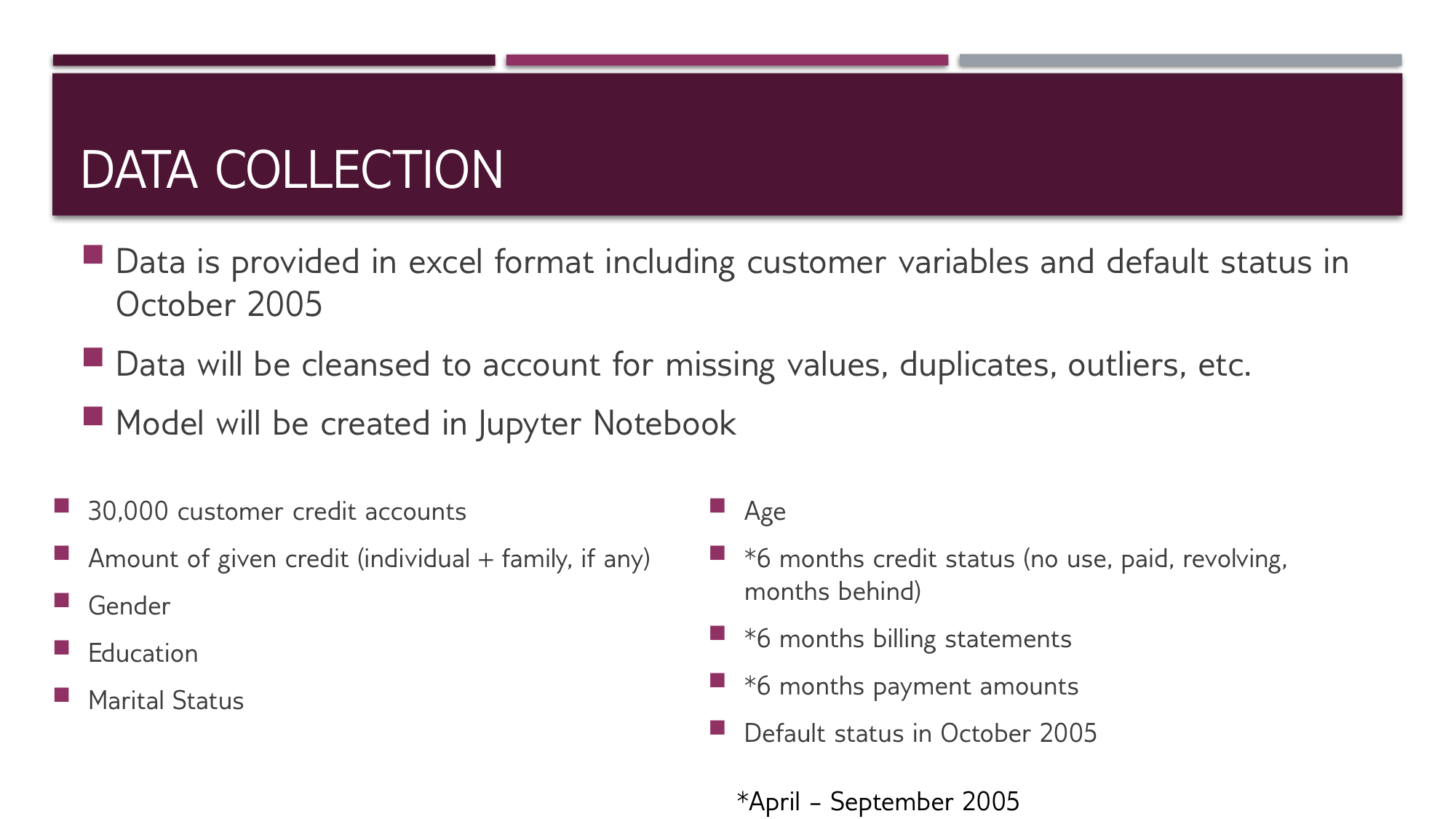

# Data collection
Data is provided in excel format including customer variables and default status in October 2005
Data will be cleansed to account for missing values, duplicates, outliers, etc.
Model will be created in Jupyter Notebook
30,000 customer credit accounts
Amount of given credit (individual + family, if any)
Gender
Education
Marital Status

Age
*6 months credit status (no use, paid, revolving, months behind)
*6 months billing statements
*6 months payment amounts
Default status in October 2005

*April – September 2005